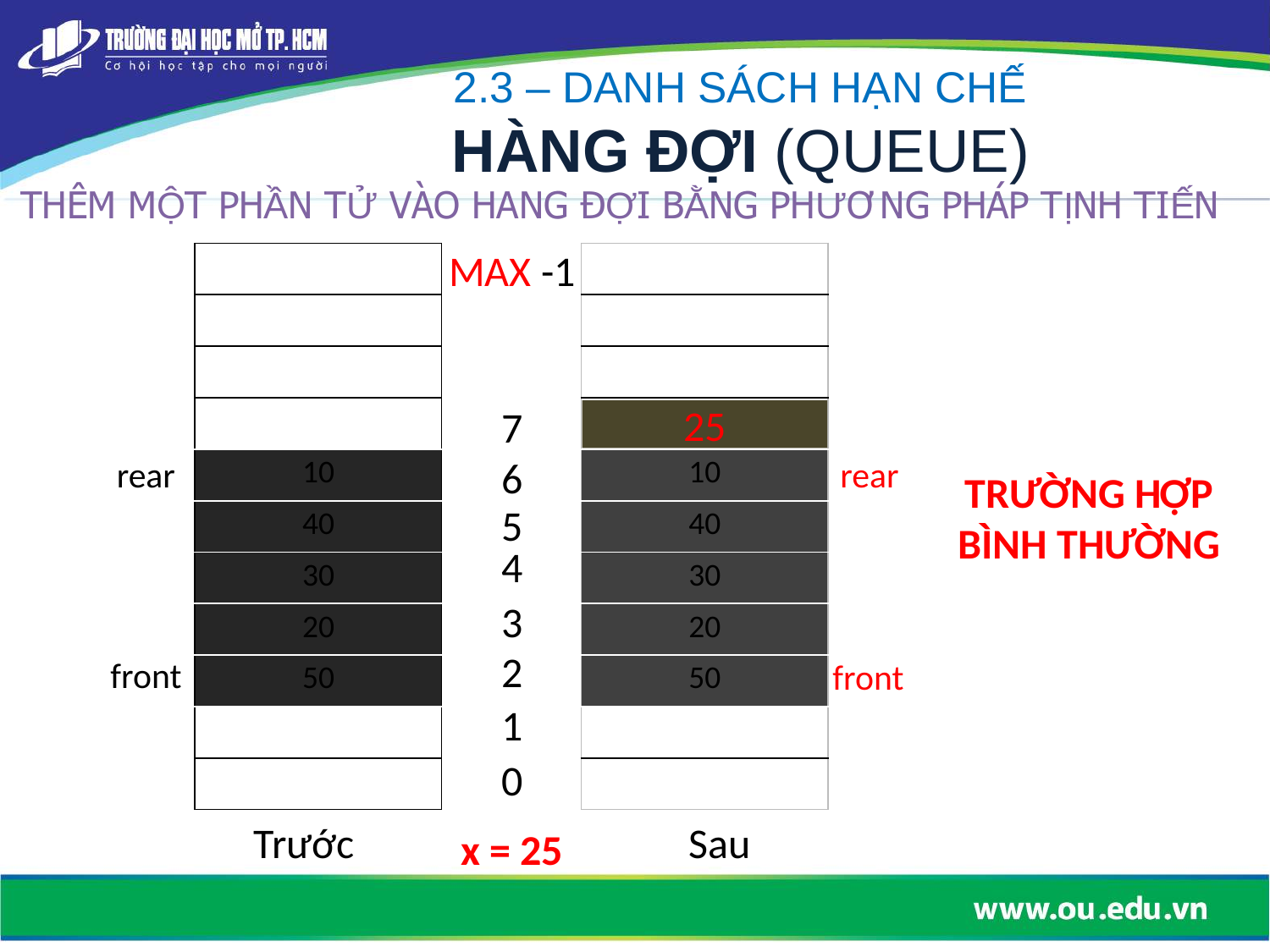

2.3 – DANH SÁCH HẠN CHẾ
HÀNG ĐỢI (QUEUE)
THÊM MỘT PHẦN TỬ VÀO HANG ĐỢI BẰNG PHƯƠNG PHÁP TỊNH TIẾN
|  |
| --- |
|  |
|  |
|  |
| 10 |
| 40 |
| 30 |
| 20 |
| 50 |
|  |
|  |
|  |
| --- |
|  |
|  |
|  |
| 10 |
| 40 |
| 30 |
| 20 |
| 50 |
|  |
|  |
MAX -1
25
7
rear
rear
6
TRƯỜNG HỢP BÌNH THƯỜNG
5
4
3
2
front
front
1
0
Sau
Trước
x = 25